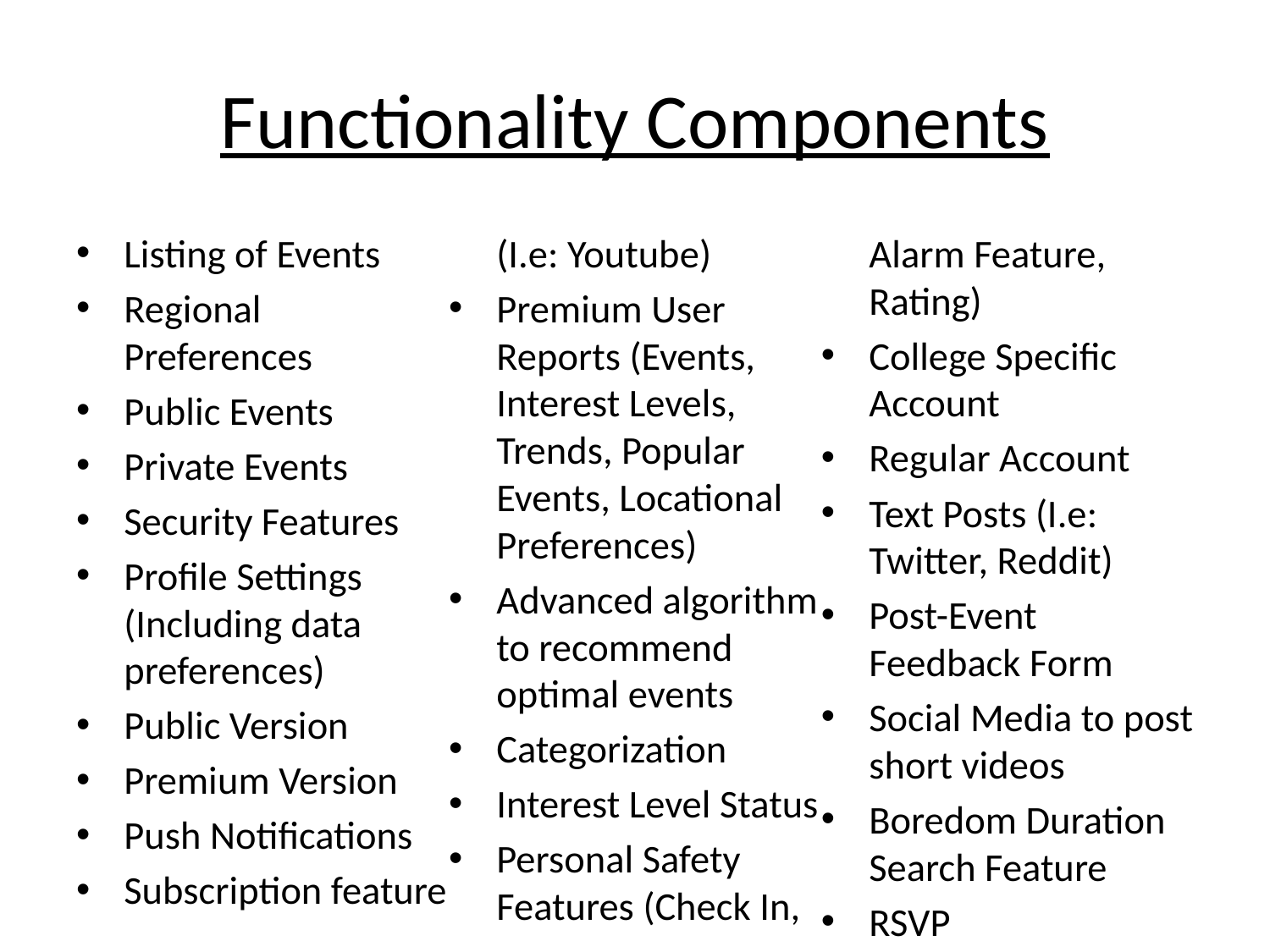

# Functionality Components
Listing of Events
Regional Preferences
Public Events
Private Events
Security Features
Profile Settings (Including data preferences)
Public Version
Premium Version
Push Notifications
Subscription feature (I.e: Youtube)
Premium User Reports (Events, Interest Levels, Trends, Popular Events, Locational Preferences)
Advanced algorithm to recommend optimal events
Categorization
Interest Level Status
Personal Safety Features (Check In, Alarm Feature, Rating)
College Specific Account
Regular Account
Text Posts (I.e: Twitter, Reddit)
Post-Event Feedback Form
Social Media to post short videos
Boredom Duration Search Feature
RSVP